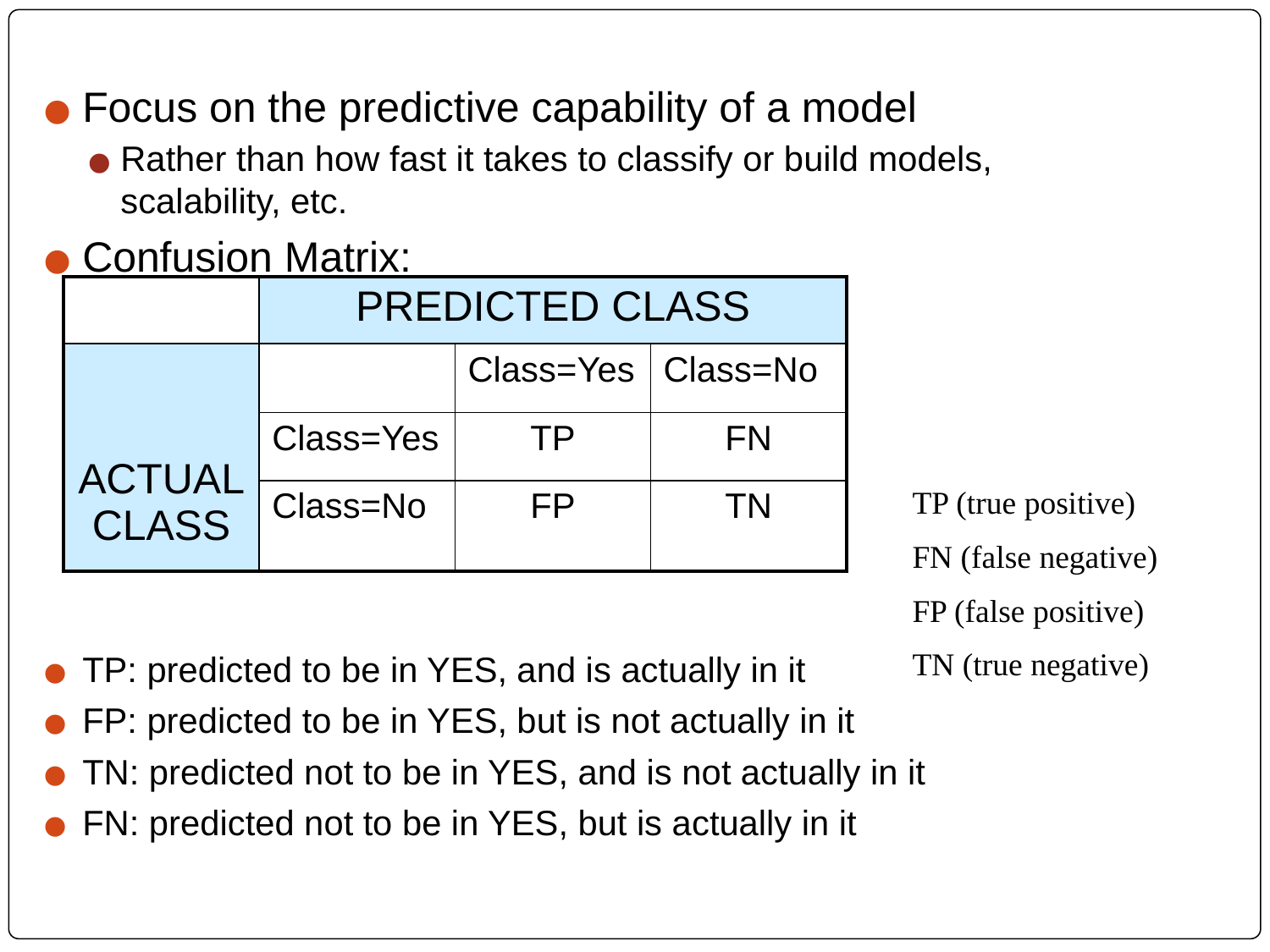

# Metrics for Performance Evaluation
Focus on the predictive capability of a model
Rather than how fast it takes to classify or build models, scalability, etc.
Confusion Matrix:

TP: predicted to be in YES, and is actually in it
FP: predicted to be in YES, but is not actually in it
TN: predicted not to be in YES, and is not actually in it
FN: predicted not to be in YES, but is actually in it
|  | PREDICTED CLASS |  |  |
| --- | --- | --- | --- |
| ACTUAL CLASS |  | Class=Yes | Class=No |
|  | Class=Yes | TP | FN |
|  | Class=No | FP | TN |
TP (true positive)
FN (false negative)
FP (false positive)
TN (true negative)